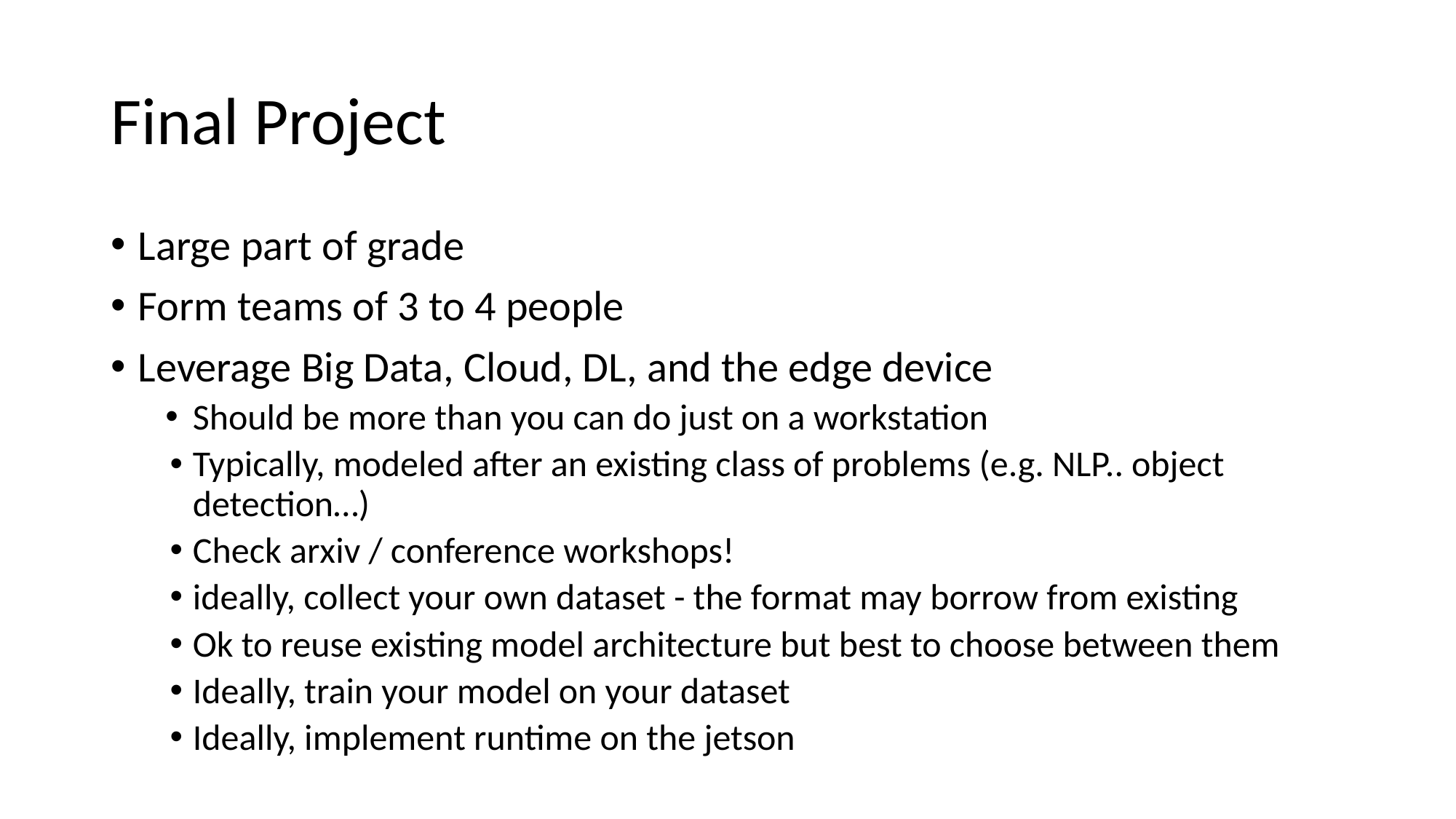

# Final Project
Large part of grade
Form teams of 3 to 4 people
Leverage Big Data, Cloud, DL, and the edge device
Should be more than you can do just on a workstation
Typically, modeled after an existing class of problems (e.g. NLP.. object detection…)
Check arxiv / conference workshops!
ideally, collect your own dataset - the format may borrow from existing
Ok to reuse existing model architecture but best to choose between them
Ideally, train your model on your dataset
Ideally, implement runtime on the jetson